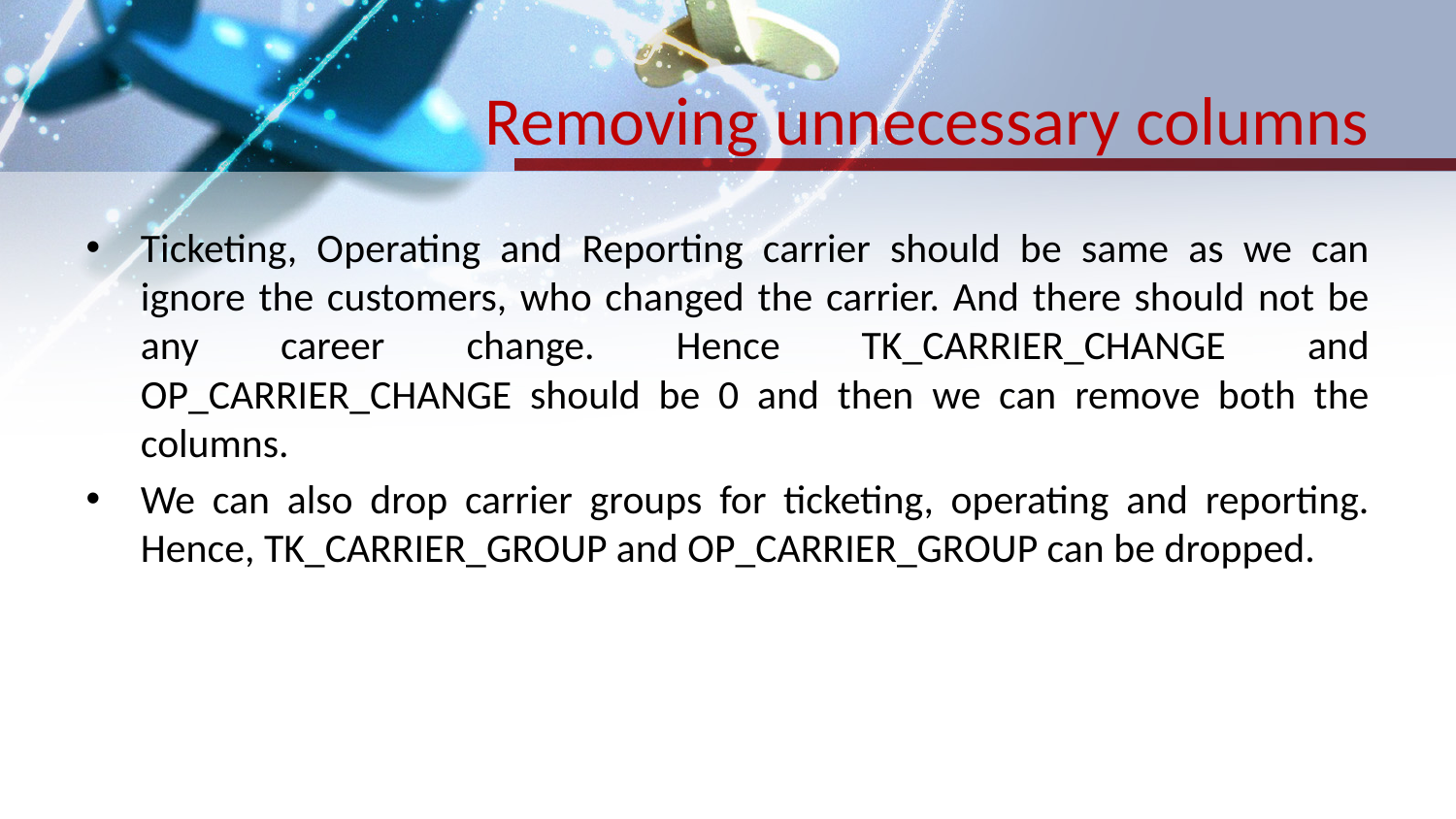

# Removing unnecessary columns
Ticketing, Operating and Reporting carrier should be same as we can ignore the customers, who changed the carrier. And there should not be any career change. Hence TK_CARRIER_CHANGE and OP_CARRIER_CHANGE should be 0 and then we can remove both the columns.
We can also drop carrier groups for ticketing, operating and reporting. Hence, TK_CARRIER_GROUP and OP_CARRIER_GROUP can be dropped.